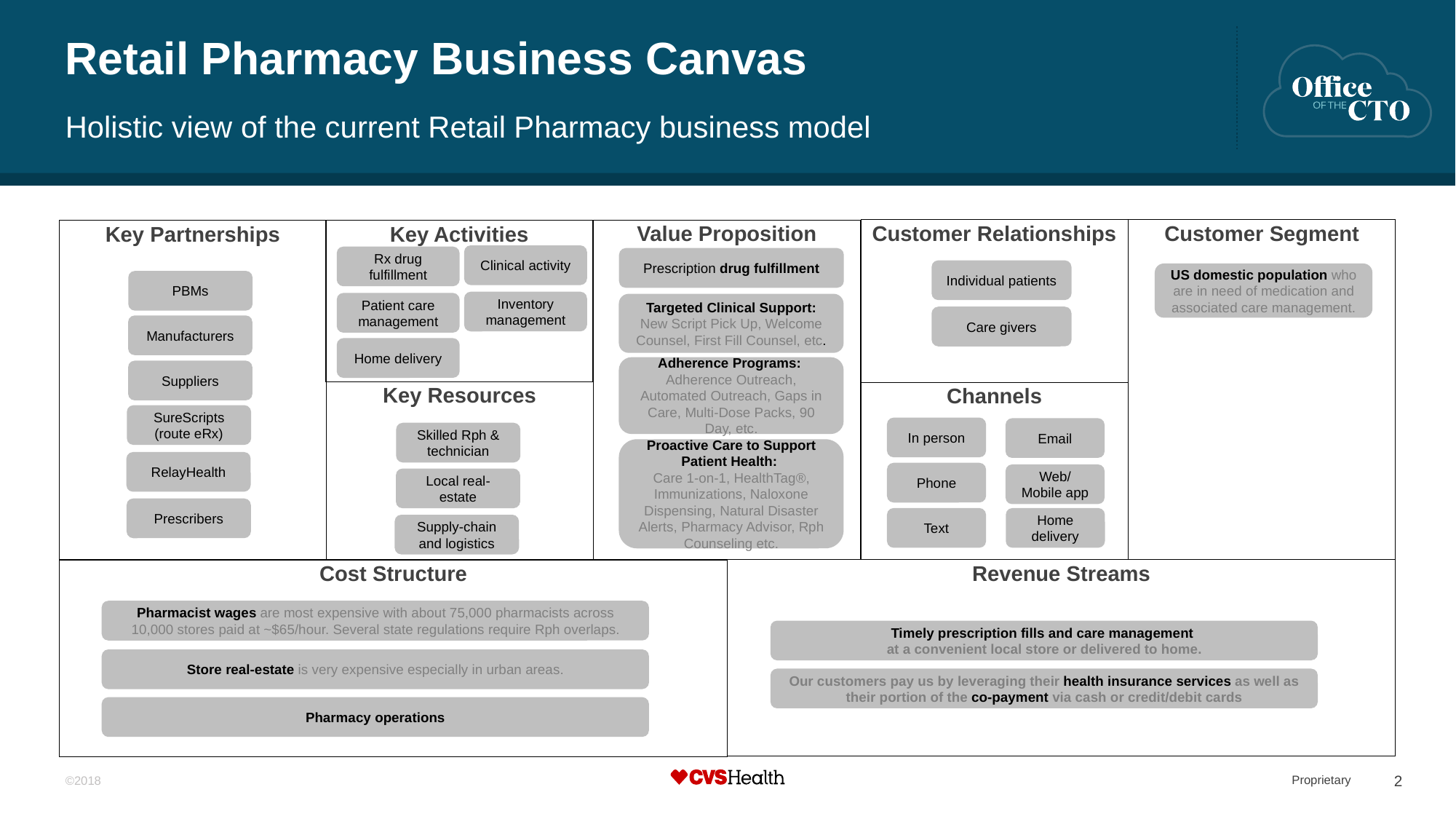

# Retail Pharmacy Business Canvas
Holistic view of the current Retail Pharmacy business model
Customer Segment
Customer Relationships
Value Proposition
Key Partnerships
Key Activities
Clinical activity
Rx drug fulfillment
Prescription drug fulfillment
Individual patients
US domestic population who are in need of medication and associated care management.
PBMs
Inventory management
Patient care management
Targeted Clinical Support: New Script Pick Up, Welcome Counsel, First Fill Counsel, etc.
Care givers
Manufacturers
Home delivery
Adherence Programs:  Adherence Outreach, Automated Outreach, Gaps in Care, Multi-Dose Packs, 90 Day, etc.
Suppliers
Key Resources
Channels
SureScripts (route eRx)
In person
Email
Skilled Rph & technician
Proactive Care to Support Patient Health:
Care 1-on-1, HealthTag®, Immunizations, Naloxone Dispensing, Natural Disaster Alerts, Pharmacy Advisor, Rph Counseling etc.
RelayHealth
Phone
Web/ Mobile app
Local real-estate
Prescribers
Text
Home delivery
Supply-chain and logistics
Revenue Streams
Cost Structure
Pharmacist wages are most expensive with about 75,000 pharmacists across 10,000 stores paid at ~$65/hour. Several state regulations require Rph overlaps.
Timely prescription fills and care management
at a convenient local store or delivered to home.
Store real-estate is very expensive especially in urban areas.
Our customers pay us by leveraging their health insurance services as well as their portion of the co-payment via cash or credit/debit cards
Pharmacy operations